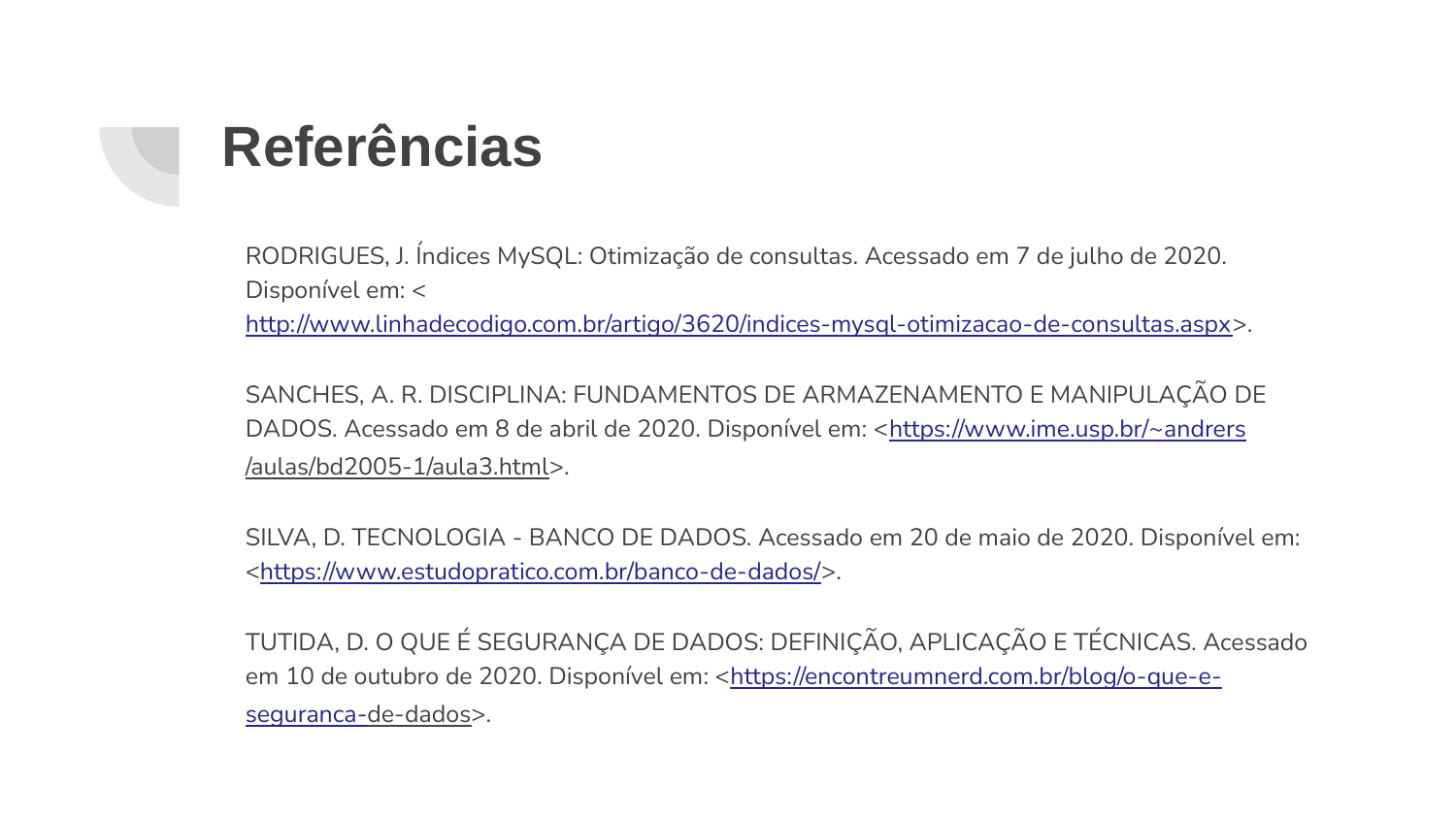

# Referências
RODRIGUES, J. Índices MySQL: Otimização de consultas. Acessado em 7 de julho de 2020. Disponível em: < http://www.linhadecodigo.com.br/artigo/3620/indices-mysql-otimizacao-de-consultas.aspx>.

SANCHES, A. R. DISCIPLINA: FUNDAMENTOS DE ARMAZENAMENTO E MANIPULAÇÃO DE DADOS. Acessado em 8 de abril de 2020. Disponível em: <https://www.ime.usp.br/~andrers/aulas/bd2005-1/aula3.html>.
SILVA, D. TECNOLOGIA - BANCO DE DADOS. Acessado em 20 de maio de 2020. Disponível em: <https://www.estudopratico.com.br/banco-de-dados/>.

TUTIDA, D. O QUE É SEGURANÇA DE DADOS: DEFINIÇÃO, APLICAÇÃO E TÉCNICAS. Acessado em 10 de outubro de 2020. Disponível em: <https://encontreumnerd.com.br/blog/o-que-e-seguranca-de-dados>.